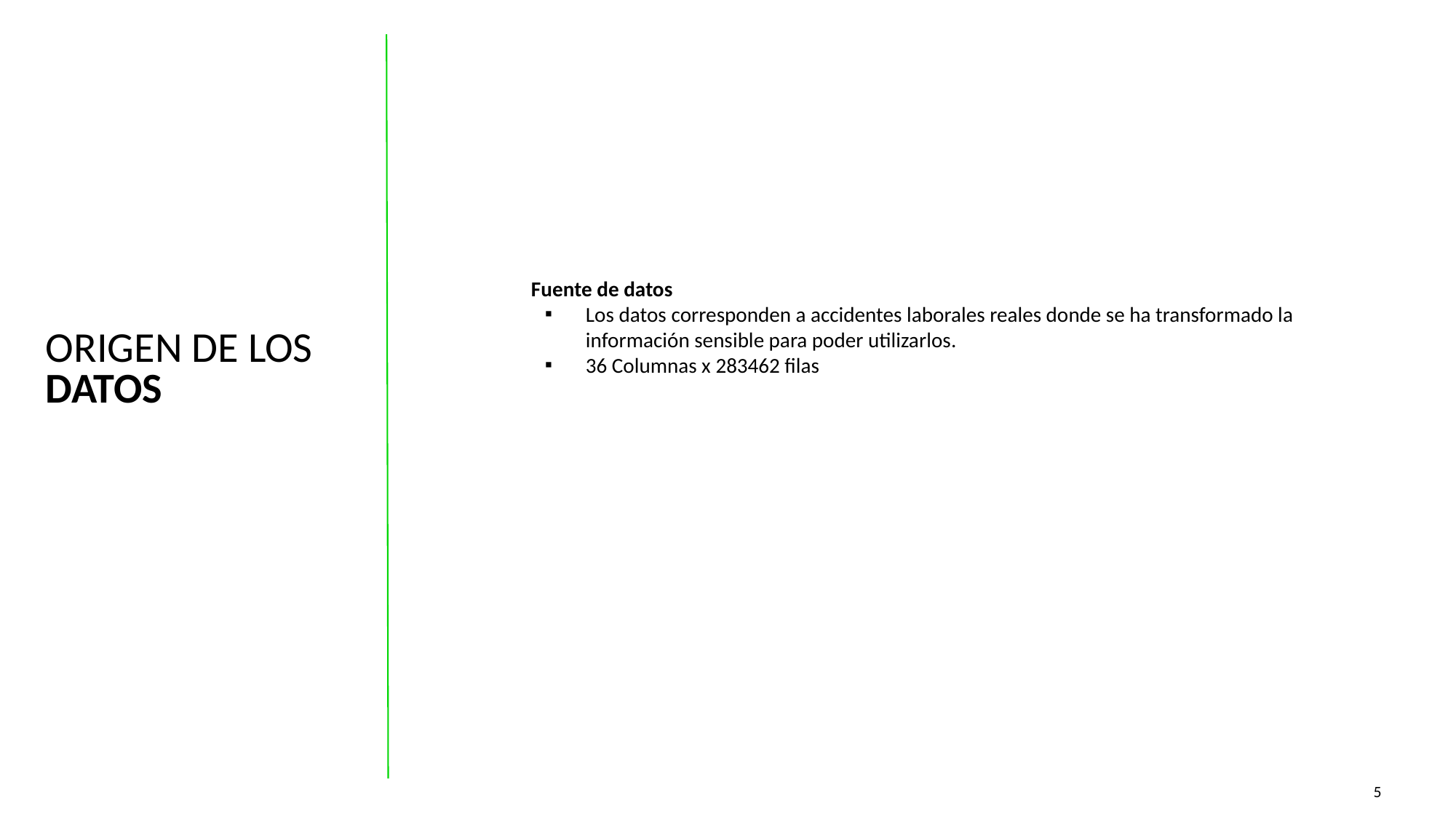

Fuente de datos
Los datos corresponden a accidentes laborales reales donde se ha transformado la información sensible para poder utilizarlos.
36 Columnas x 283462 filas
ORIGEN DE LOS
DATOS
5